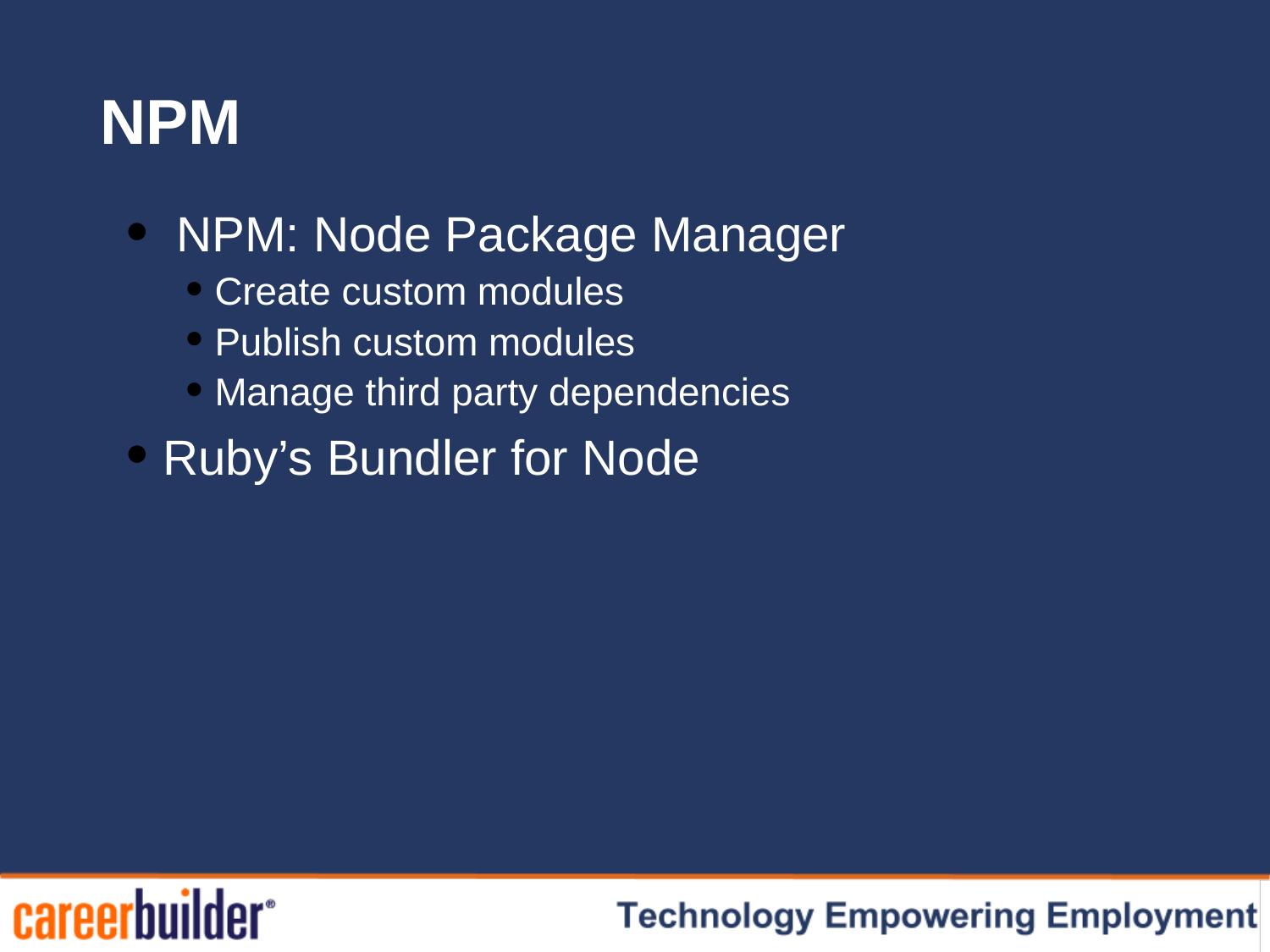

# NPM
  NPM: Node Package Manager
 Create custom modules
 Publish custom modules
 Manage third party dependencies
 Ruby’s Bundler for Node